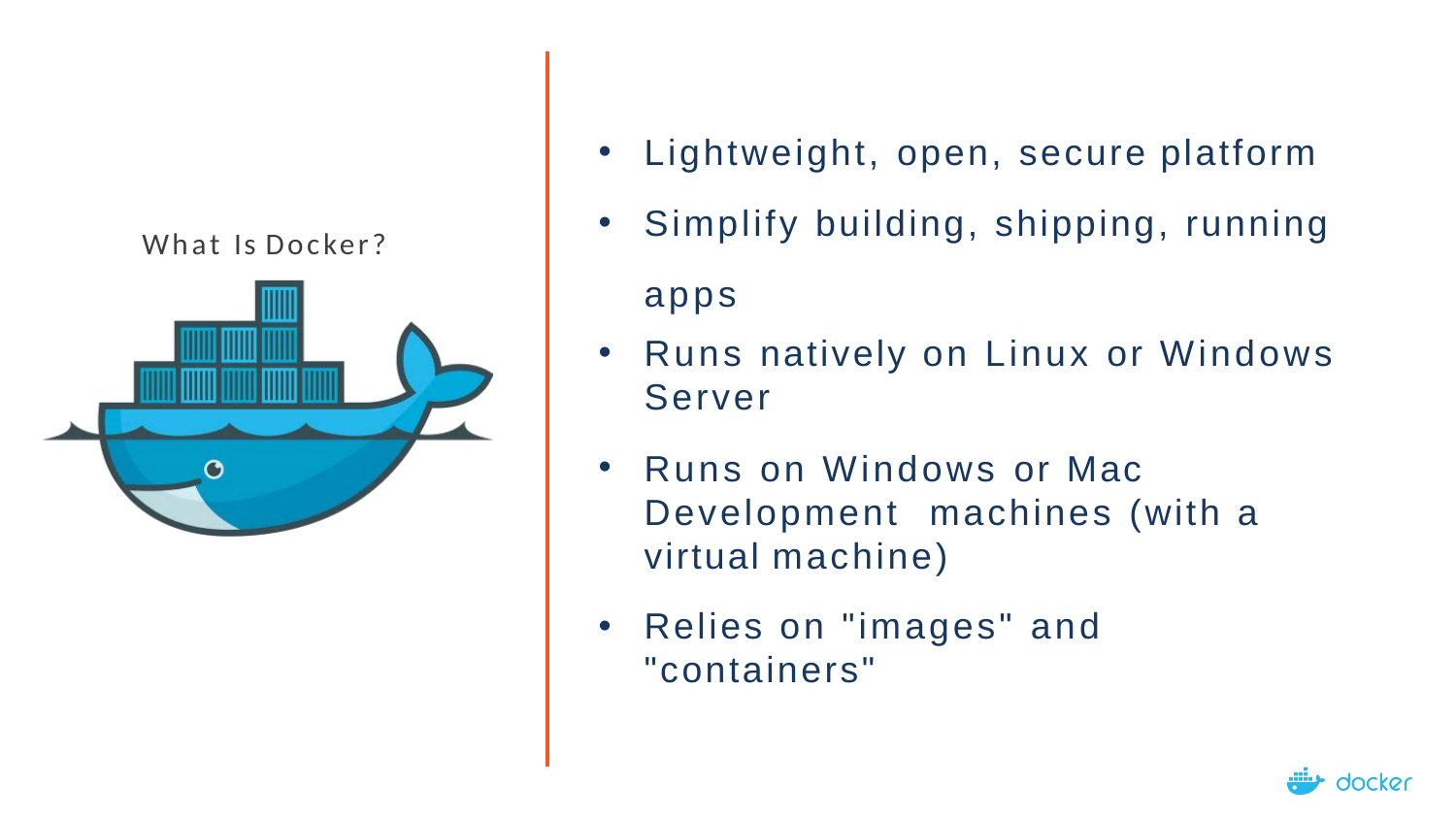

# Lightweight, open, secure platform
Simplify building, shipping, running apps
What Is Docker?

Runs natively on Linux or Windows Server
Runs on Windows or Mac Development  machines (with a virtual machine)
Relies on "images" and "containers"